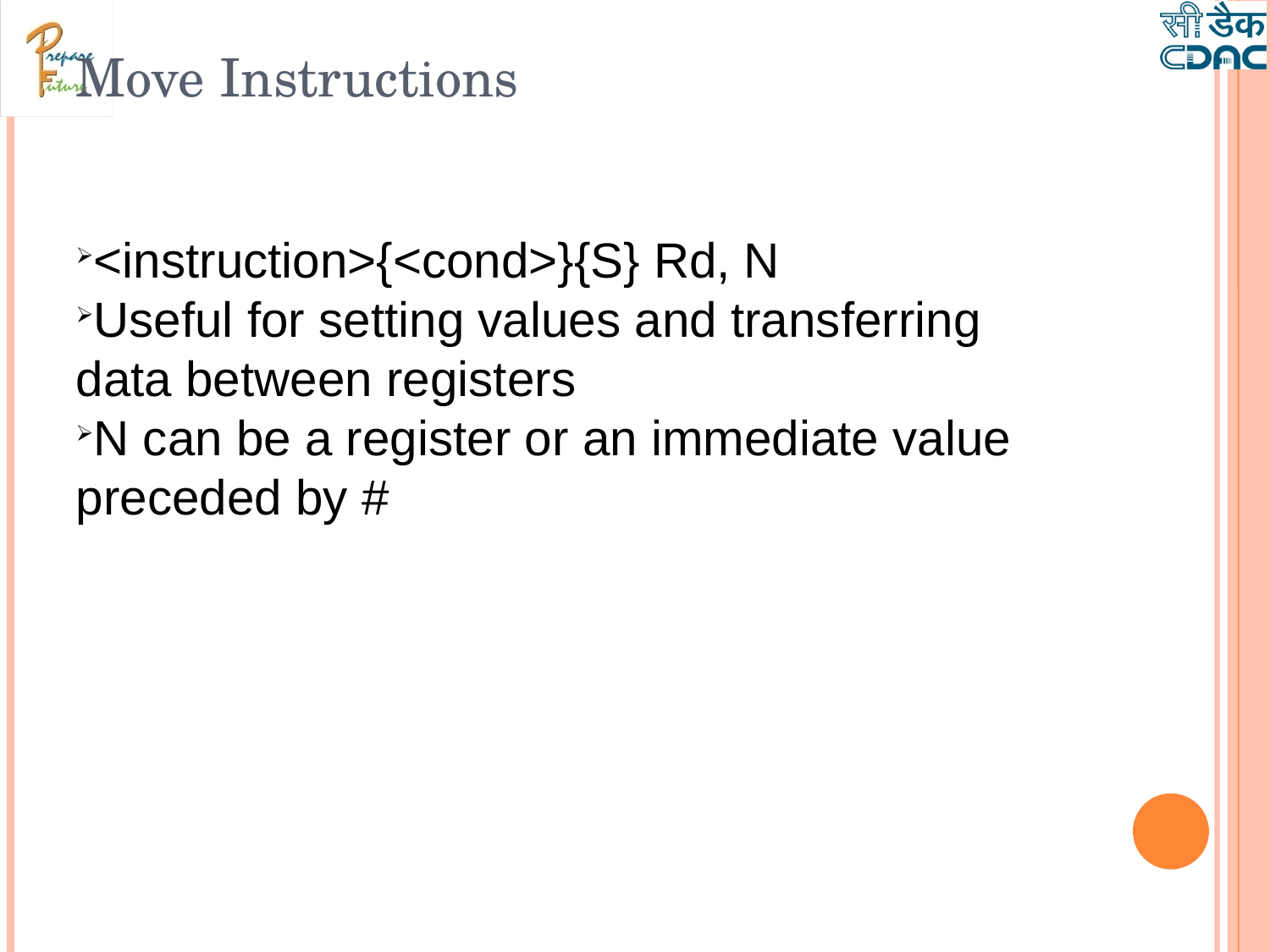

Move Instructions
<instruction>{<cond>}{S} Rd, N
Useful for setting values and transferring data between registers
N can be a register or an immediate value preceded by #